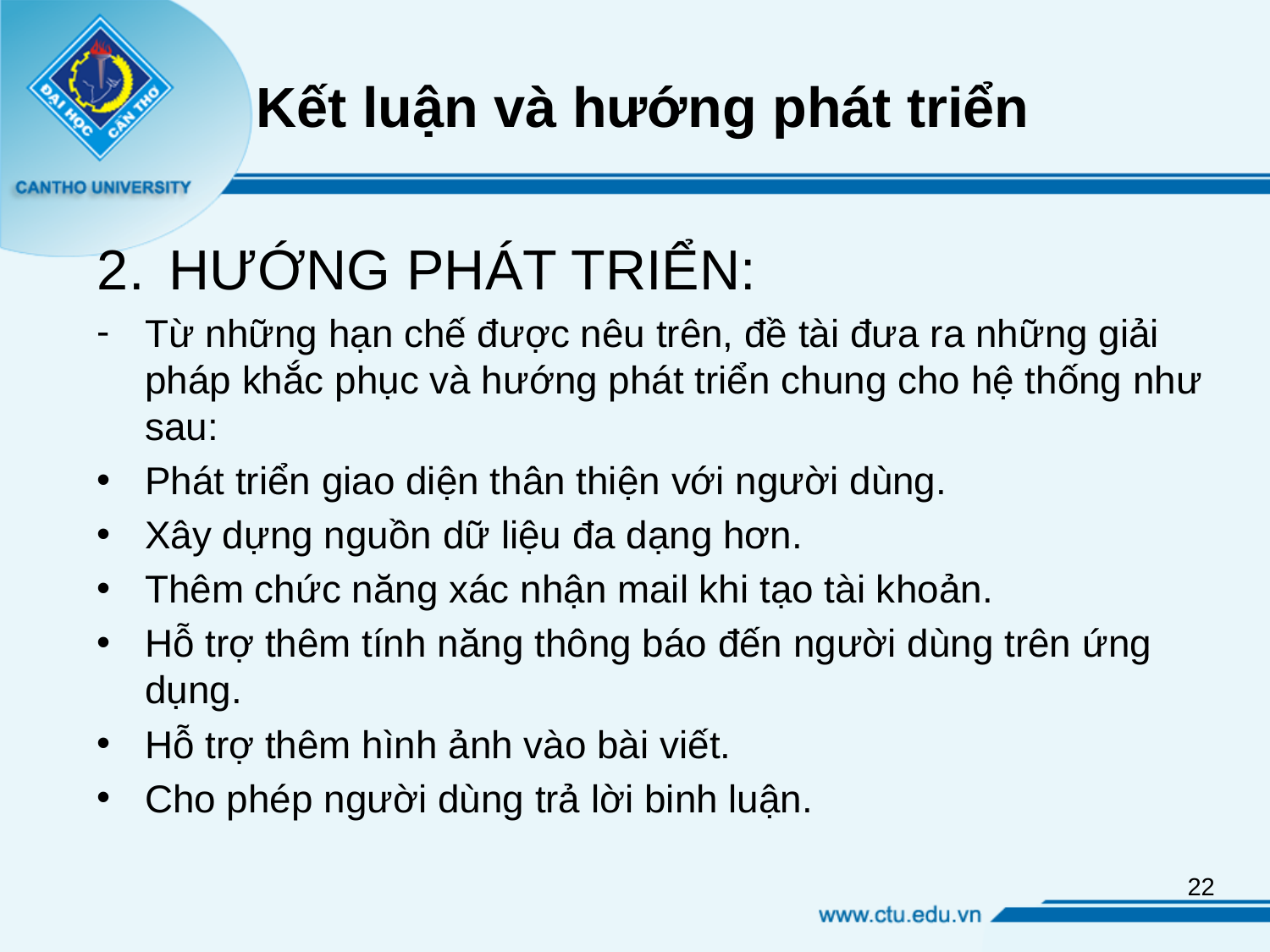

# Kết luận và hướng phát triển
HƯỚNG PHÁT TRIỂN:
Từ những hạn chế được nêu trên, đề tài đưa ra những giải pháp khắc phục và hướng phát triển chung cho hệ thống như sau:
Phát triển giao diện thân thiện với người dùng.
Xây dựng nguồn dữ liệu đa dạng hơn.
Thêm chức năng xác nhận mail khi tạo tài khoản.
Hỗ trợ thêm tính năng thông báo đến người dùng trên ứng dụng.
Hỗ trợ thêm hình ảnh vào bài viết.
Cho phép người dùng trả lời binh luận.
22